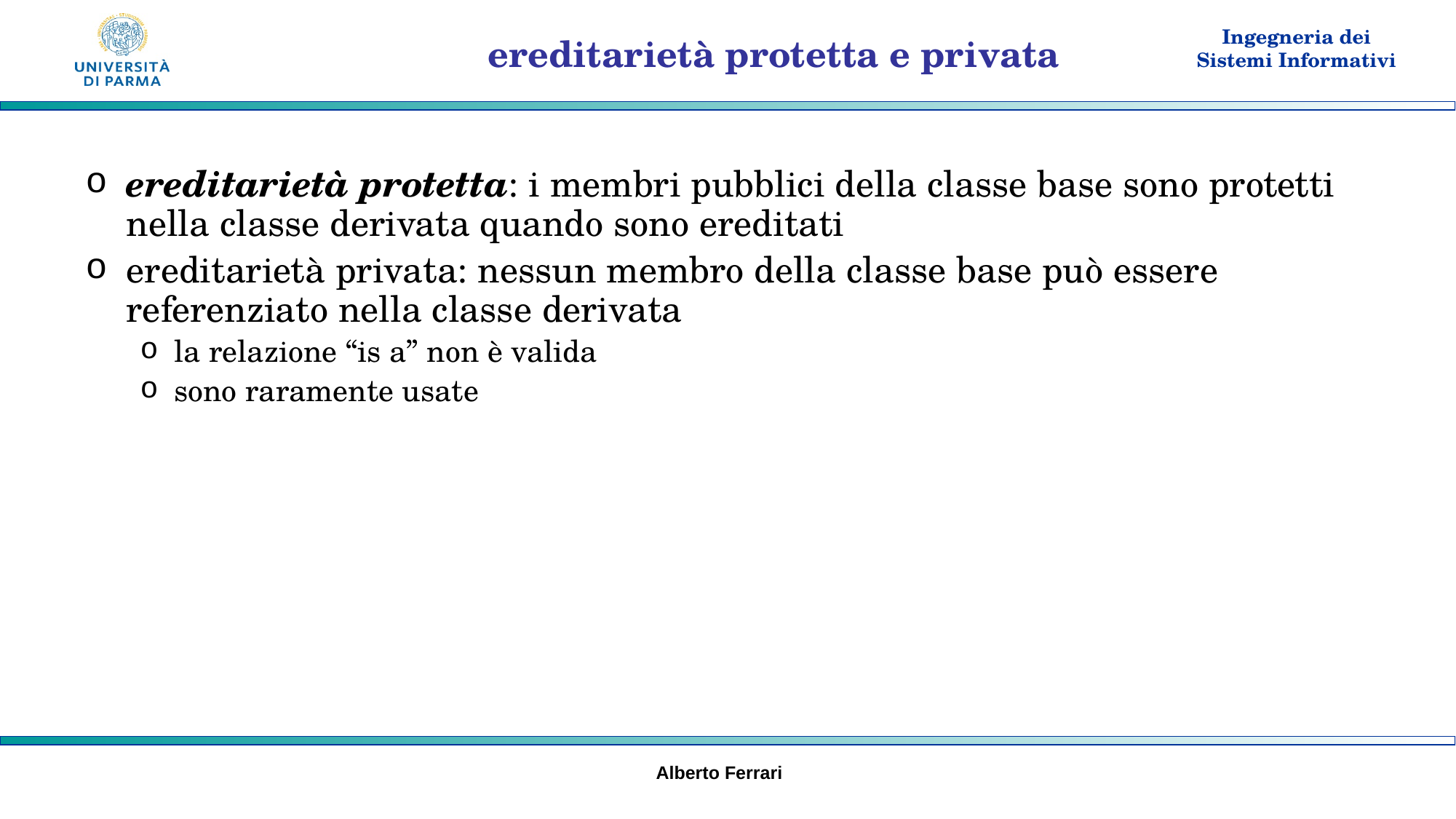

# ereditarietà protetta e privata
ereditarietà protetta: i membri pubblici della classe base sono protetti nella classe derivata quando sono ereditati
ereditarietà privata: nessun membro della classe base può essere referenziato nella classe derivata
la relazione “is a” non è valida
sono raramente usate
Alberto Ferrari